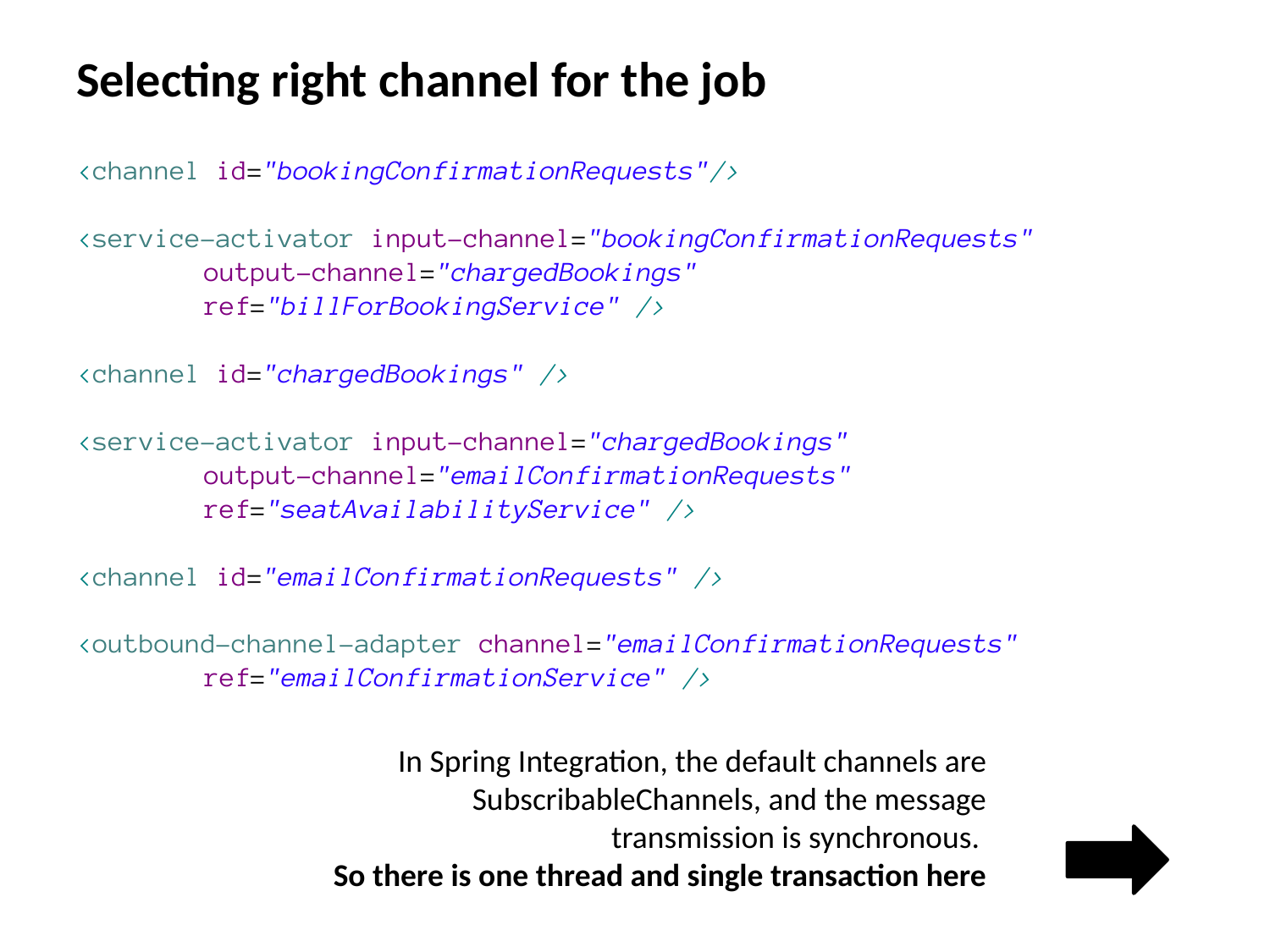

# Selecting right channel for the job
<channel id="bookingConfirmationRequests"/>

<service-activator input-channel="bookingConfirmationRequests"
	output-channel="chargedBookings"
	ref="billForBookingService" />

<channel id="chargedBookings" />

<service-activator input-channel="chargedBookings"
	output-channel="emailConfirmationRequests"
	ref="seatAvailabilityService" />

<channel id="emailConfirmationRequests" />

<outbound-channel-adapter channel="emailConfirmationRequests"
	ref="emailConfirmationService" />

In Spring Integration, the default channels are SubscribableChannels, and the message
transmission is synchronous.
So there is one thread and single transaction here